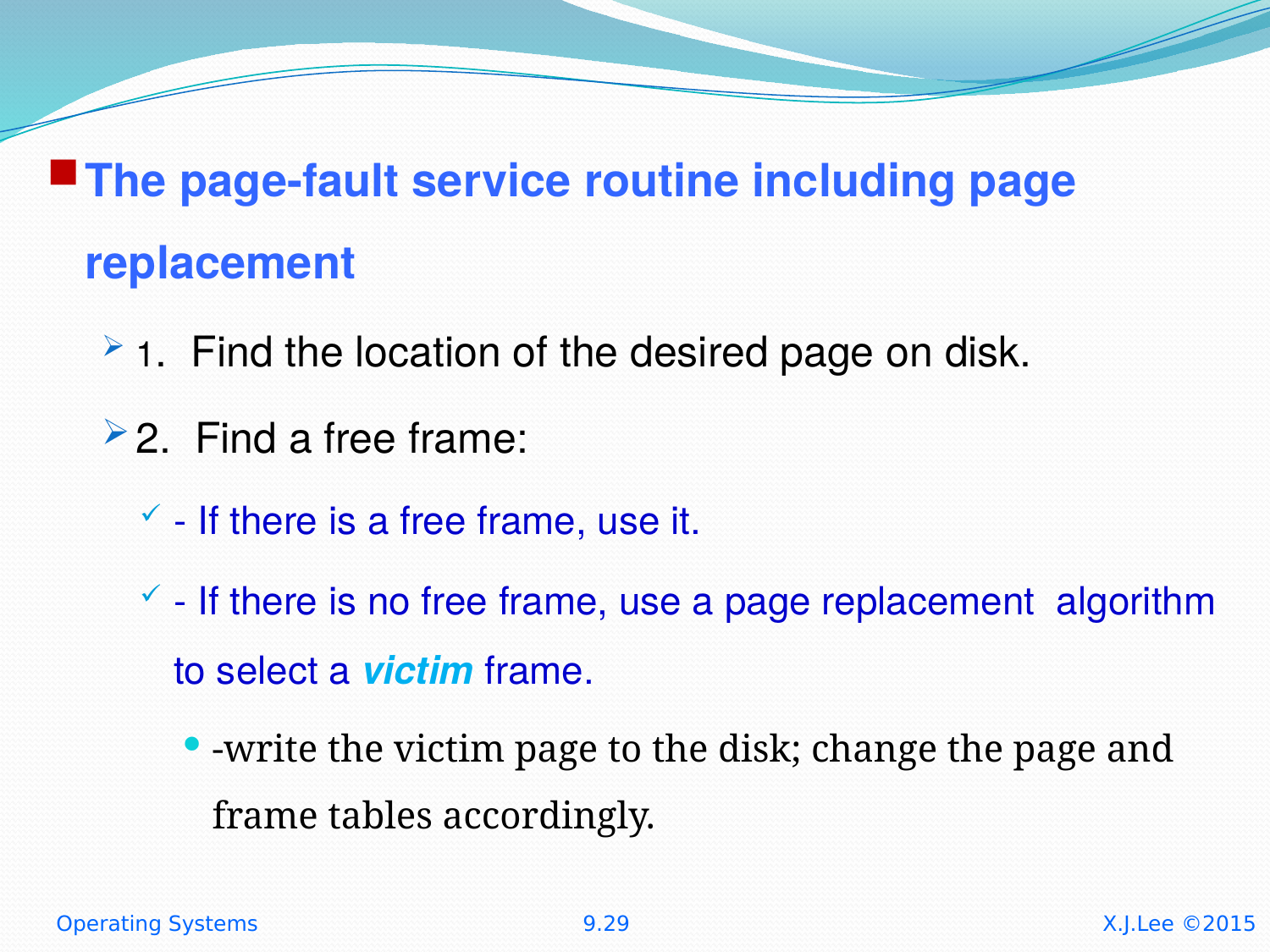

The page-fault service routine including page replacement
1.  Find the location of the desired page on disk.
2.  Find a free frame:
- If there is a free frame, use it.
- If there is no free frame, use a page replacement  algorithm to select a victim frame.
-write the victim page to the disk; change the page and frame tables accordingly.
Operating Systems
9.29
X.J.Lee ©2015